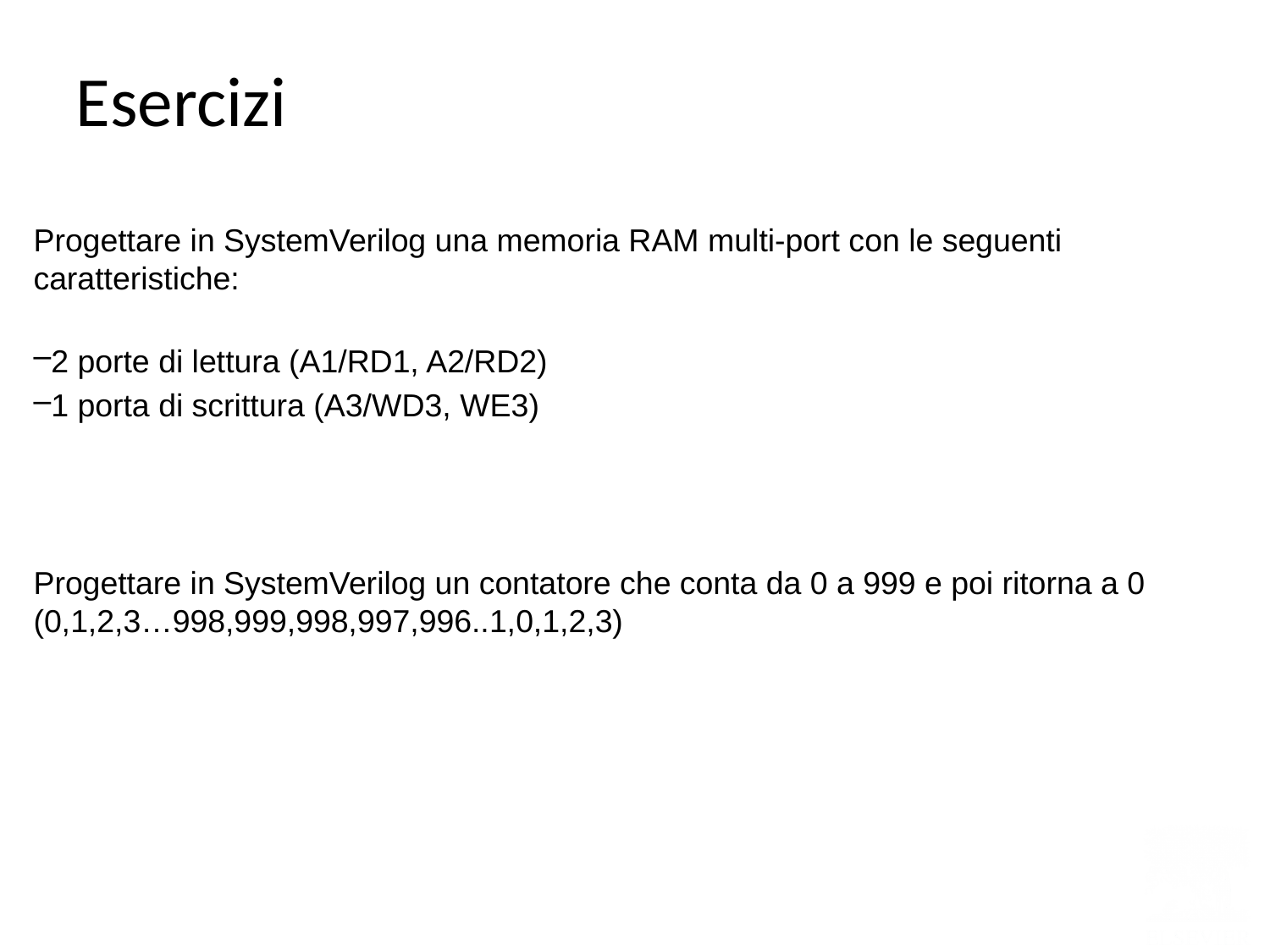

Esercizi

Progettare in SystemVerilog una memoria RAM multi-port con le seguenti caratteristiche:

2 porte di lettura (A1/RD1, A2/RD2)
1 porta di scrittura (A3/WD3, WE3)

Progettare in SystemVerilog un contatore che conta da 0 a 999 e poi ritorna a 0
(0,1,2,3…998,999,998,997,996..1,0,1,2,3)